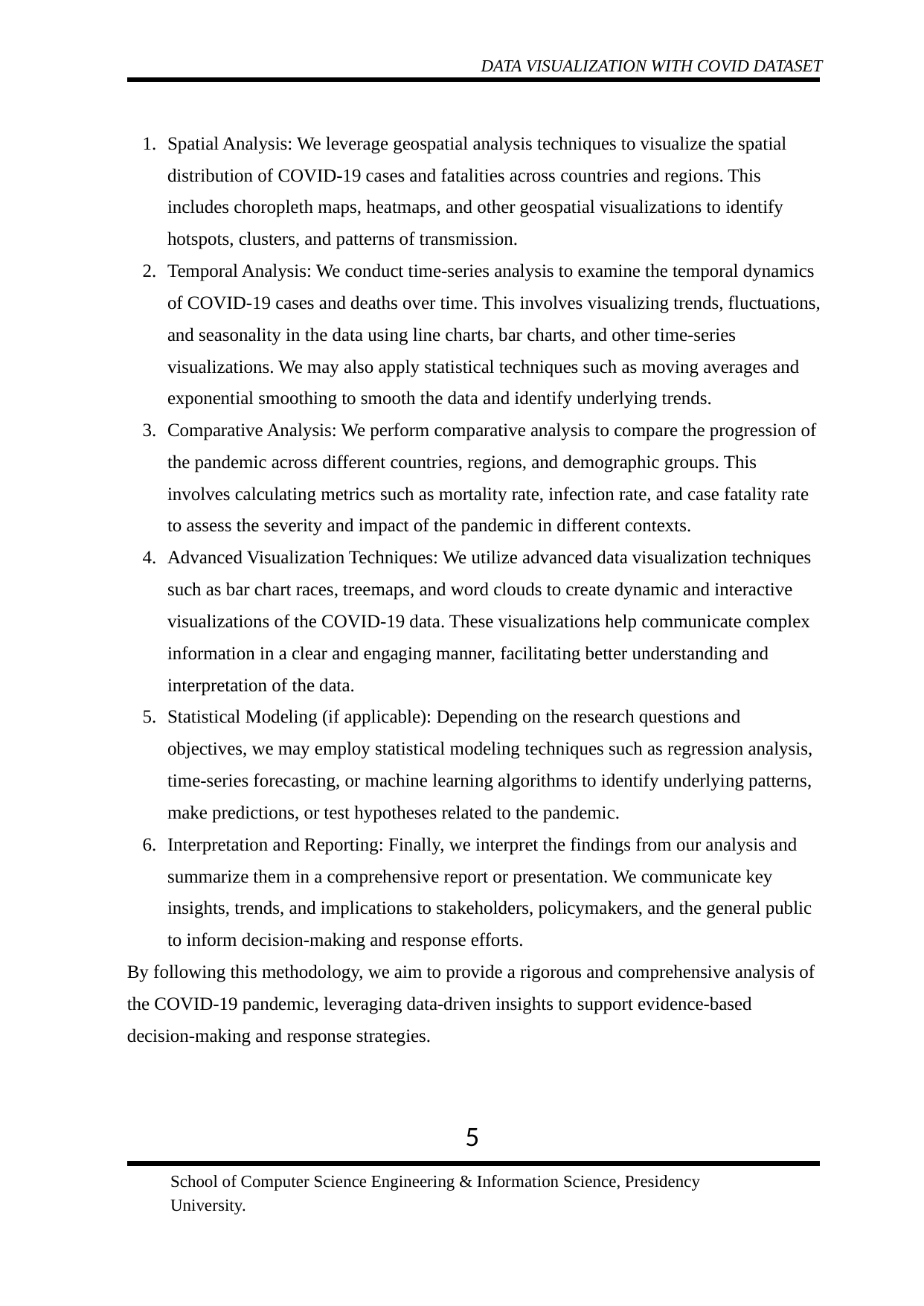

DATA VISUALIZATION WITH COVID DATASET

Spatial Analysis: We leverage geospatial analysis techniques to visualize the spatial distribution of COVID-19 cases and fatalities across countries and regions. This includes choropleth maps, heatmaps, and other geospatial visualizations to identify hotspots, clusters, and patterns of transmission.
Temporal Analysis: We conduct time-series analysis to examine the temporal dynamics of COVID-19 cases and deaths over time. This involves visualizing trends, fluctuations, and seasonality in the data using line charts, bar charts, and other time-series visualizations. We may also apply statistical techniques such as moving averages and exponential smoothing to smooth the data and identify underlying trends.
Comparative Analysis: We perform comparative analysis to compare the progression of the pandemic across different countries, regions, and demographic groups. This involves calculating metrics such as mortality rate, infection rate, and case fatality rate to assess the severity and impact of the pandemic in different contexts.
Advanced Visualization Techniques: We utilize advanced data visualization techniques such as bar chart races, treemaps, and word clouds to create dynamic and interactive visualizations of the COVID-19 data. These visualizations help communicate complex information in a clear and engaging manner, facilitating better understanding and interpretation of the data.
Statistical Modeling (if applicable): Depending on the research questions and objectives, we may employ statistical modeling techniques such as regression analysis, time-series forecasting, or machine learning algorithms to identify underlying patterns, make predictions, or test hypotheses related to the pandemic.
Interpretation and Reporting: Finally, we interpret the findings from our analysis and summarize them in a comprehensive report or presentation. We communicate key insights, trends, and implications to stakeholders, policymakers, and the general public to inform decision-making and response efforts.
By following this methodology, we aim to provide a rigorous and comprehensive analysis of the COVID-19 pandemic, leveraging data-driven insights to support evidence-based decision-making and response strategies.
5
School of Computer Science Engineering & Information Science, Presidency University.